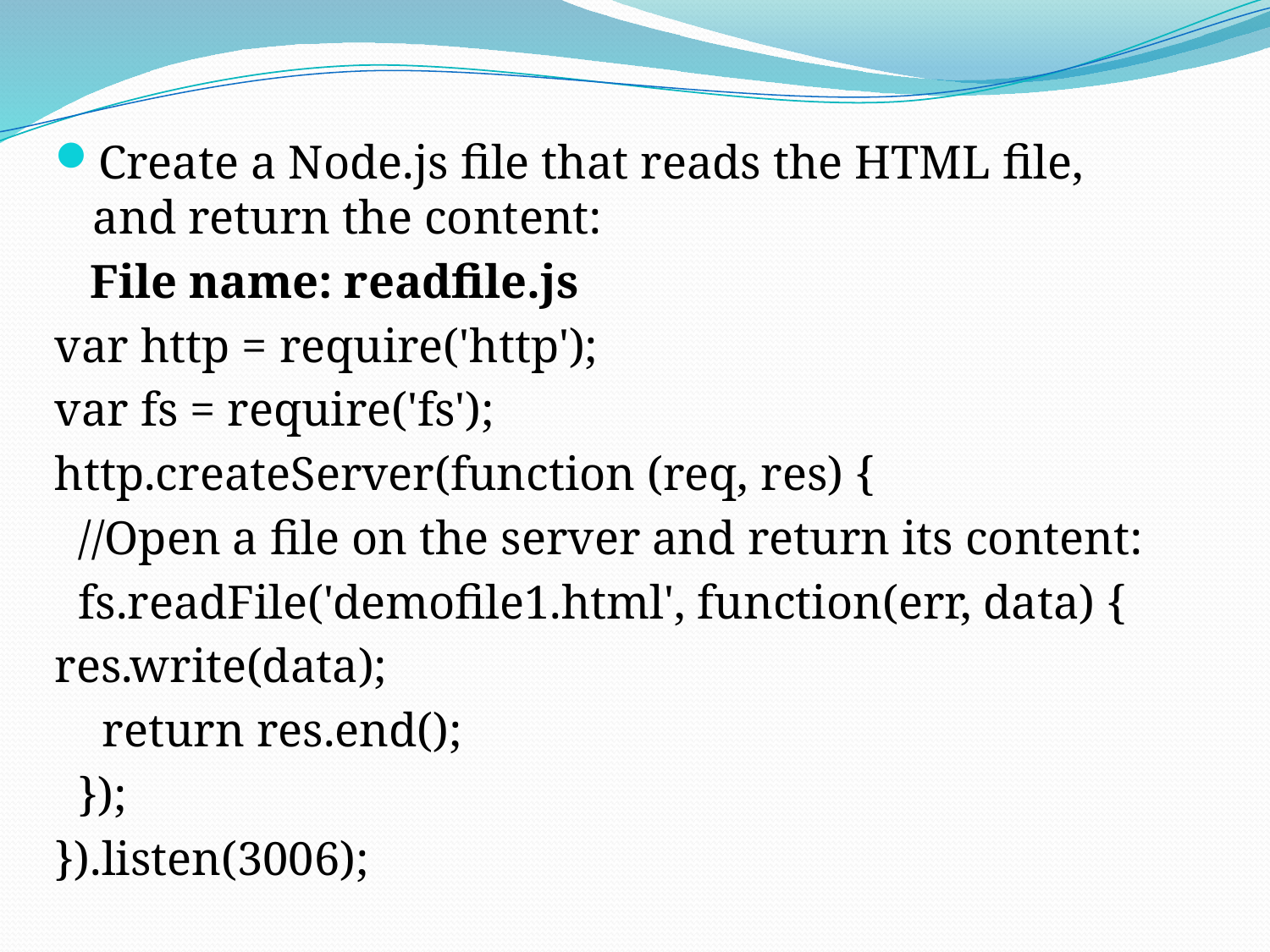

Create a Node.js file that reads the HTML file, and return the content:
   File name: readfile.js
var http = require('http');
var fs = require('fs');
http.createServer(function (req, res) {
  //Open a file on the server and return its content:
  fs.readFile('demofile1.html', function(err, data) {
res.write(data);
    return res.end();
  });
}).listen(3006);